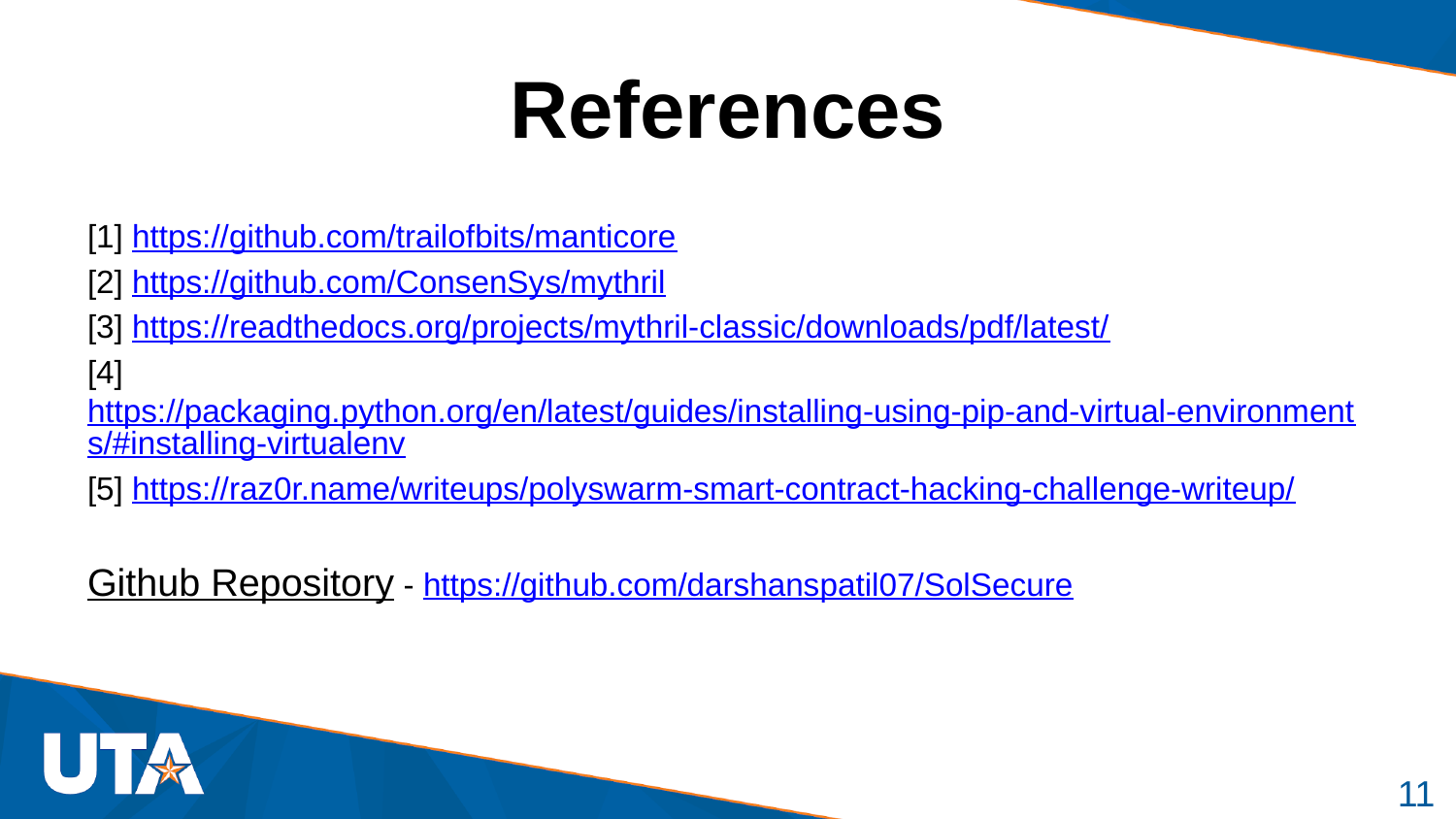

# References
[1] https://github.com/trailofbits/manticore
[2] https://github.com/ConsenSys/mythril
[3] https://readthedocs.org/projects/mythril-classic/downloads/pdf/latest/
[4]https://packaging.python.org/en/latest/guides/installing-using-pip-and-virtual-environments/#installing-virtualenv
[5] https://raz0r.name/writeups/polyswarm-smart-contract-hacking-challenge-writeup/

Github Repository - https://github.com/darshanspatil07/SolSecure

11